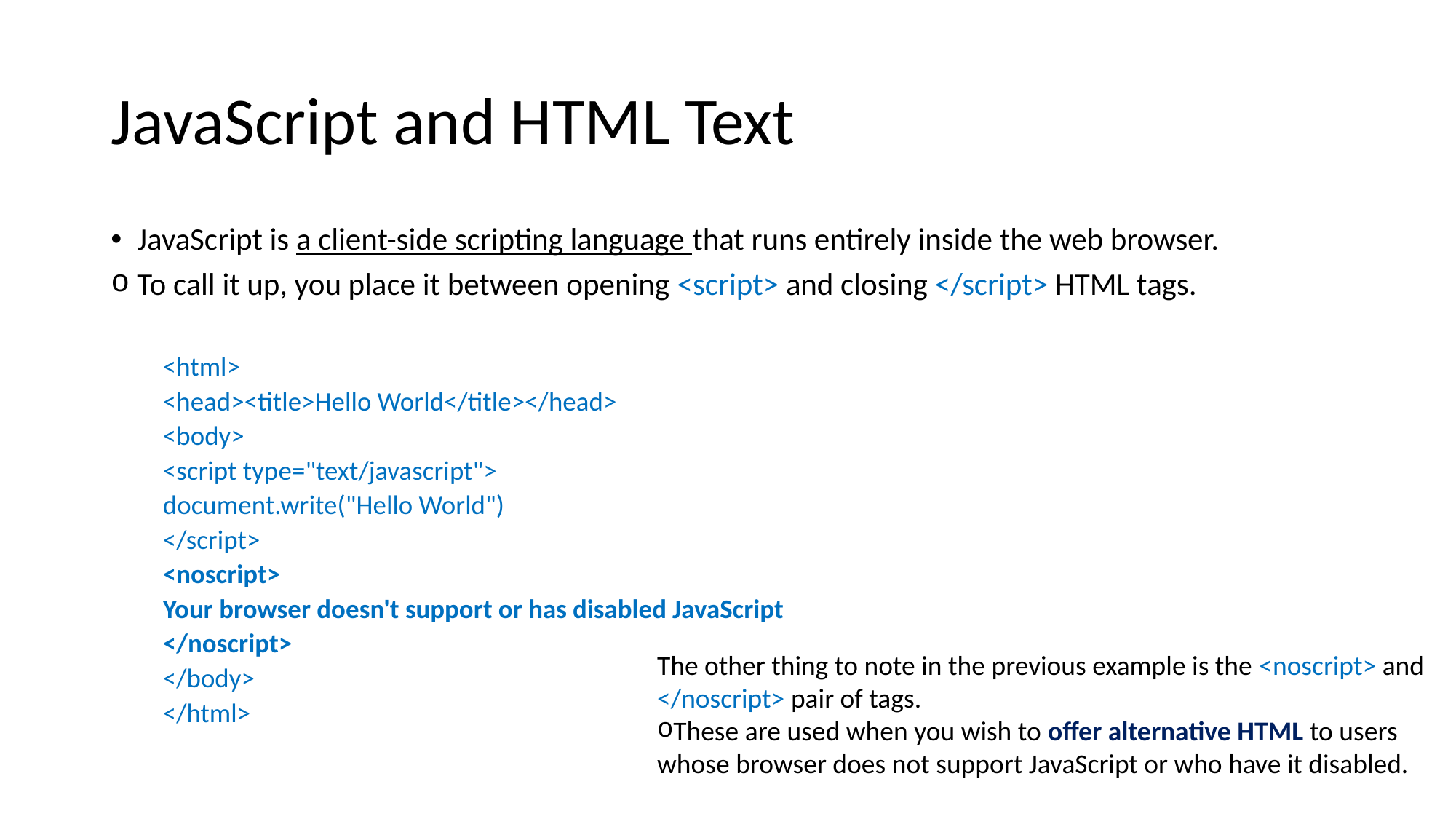

# JavaScript and HTML Text
JavaScript is a client-side scripting language that runs entirely inside the web browser.
To call it up, you place it between opening <script> and closing </script> HTML tags.

<html>
	<head><title>Hello World</title></head>
	<body>
		<script type="text/javascript">
			document.write("Hello World")
		</script>
		<noscript>
			Your browser doesn't support or has disabled JavaScript
		</noscript>
	</body>
</html>
The other thing to note in the previous example is the <noscript> and </noscript> pair of tags.
These are used when you wish to offer alternative HTML to users whose browser does not support JavaScript or who have it disabled.